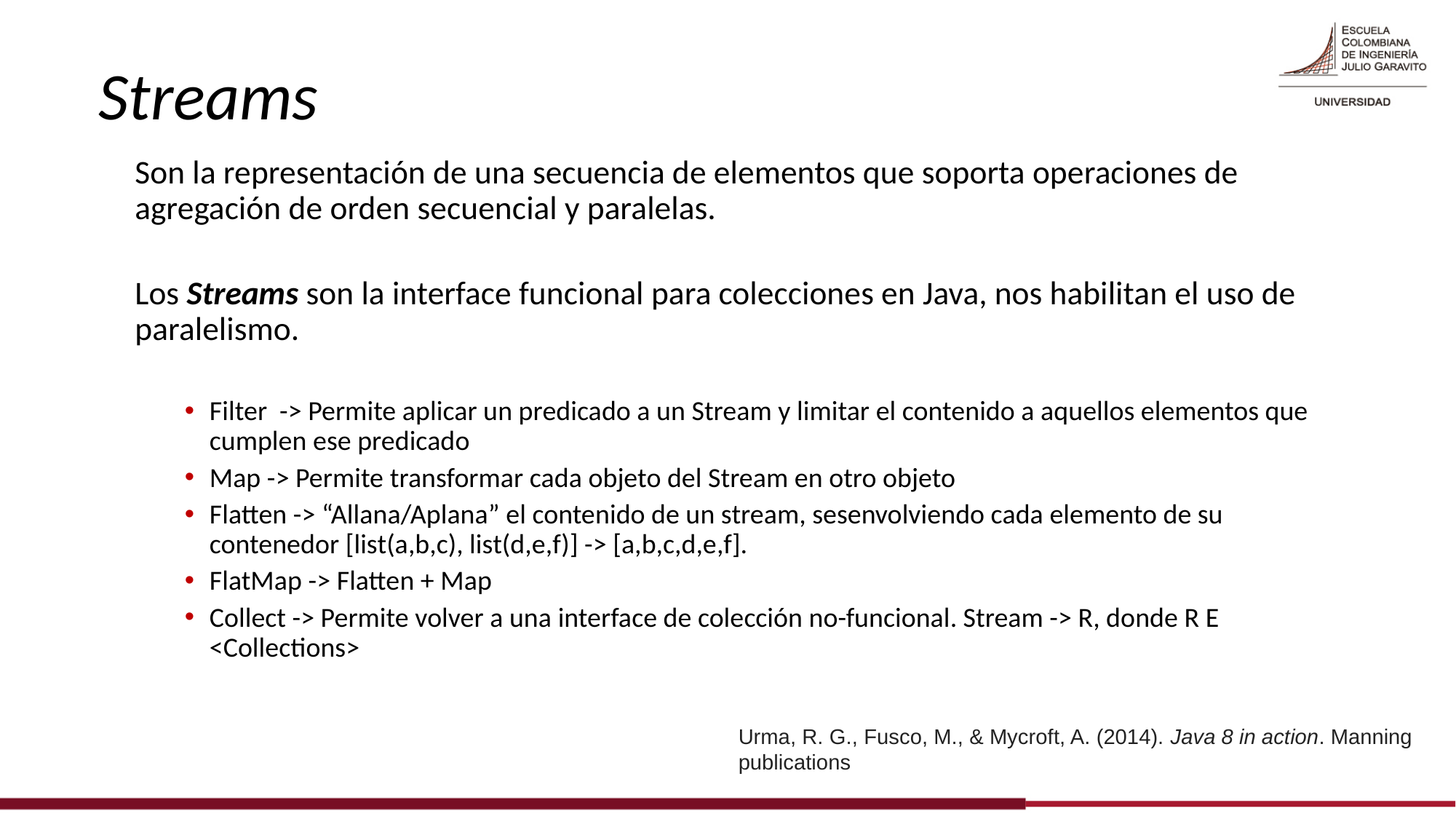

Streams

Son la representación de una secuencia de elementos que soporta operaciones de agregación de orden secuencial y paralelas.

Los Streams son la interface funcional para colecciones en Java, nos habilitan el uso de paralelismo.

Filter  -> Permite aplicar un predicado a un Stream y limitar el contenido a aquellos elementos que cumplen ese predicado
Map -> Permite transformar cada objeto del Stream en otro objeto
Flatten -> “Allana/Aplana” el contenido de un stream, sesenvolviendo cada elemento de su contenedor [list(a,b,c), list(d,e,f)] -> [a,b,c,d,e,f].
FlatMap -> Flatten + Map
Collect -> Permite volver a una interface de colección no-funcional. Stream -> R, donde R E <Collections>

Urma, R. G., Fusco, M., & Mycroft, A. (2014). Java 8 in action. Manning publications